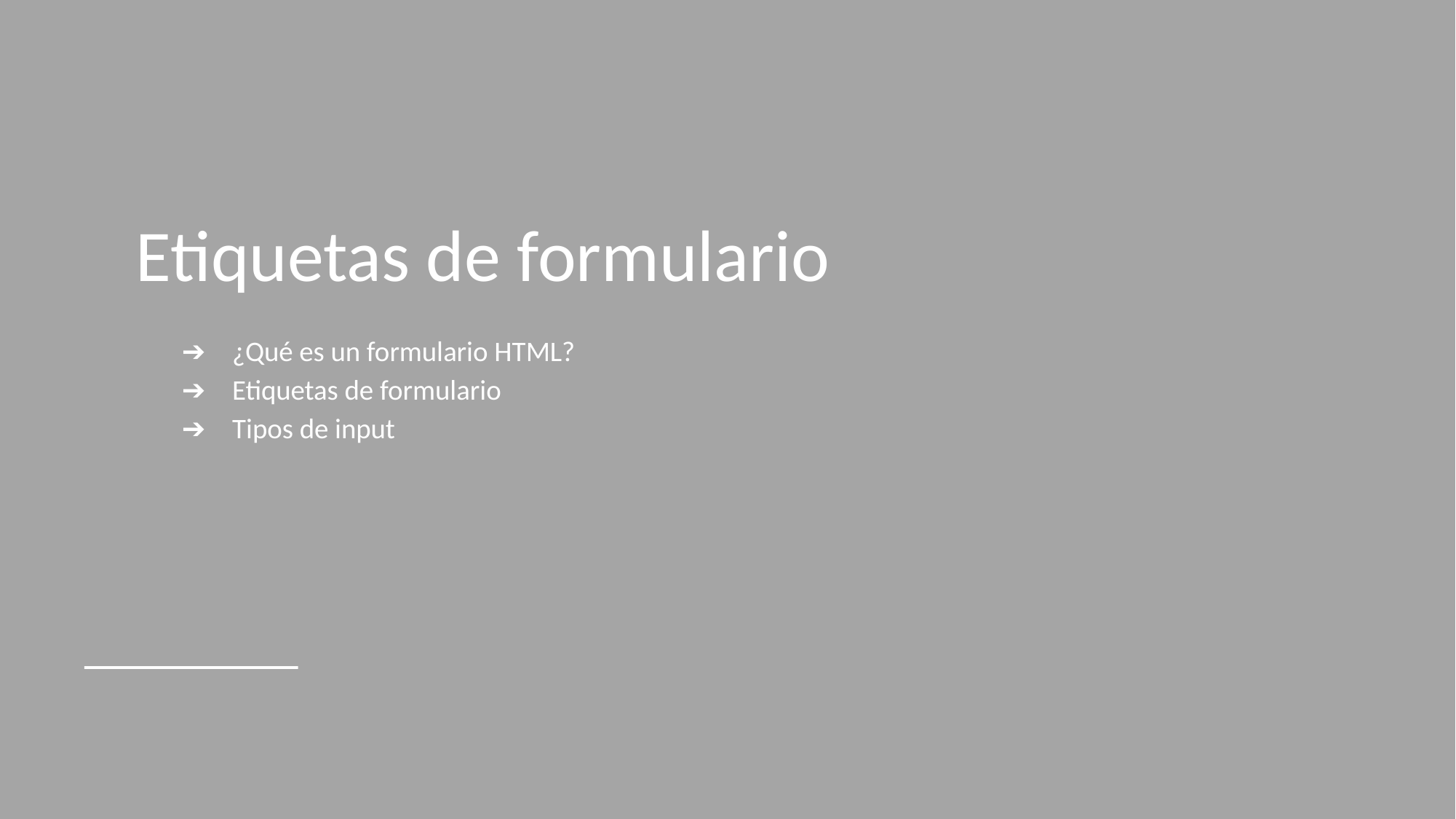

# Etiquetas de formulario

¿Qué es un formulario HTML?
Etiquetas de formulario
Tipos de input